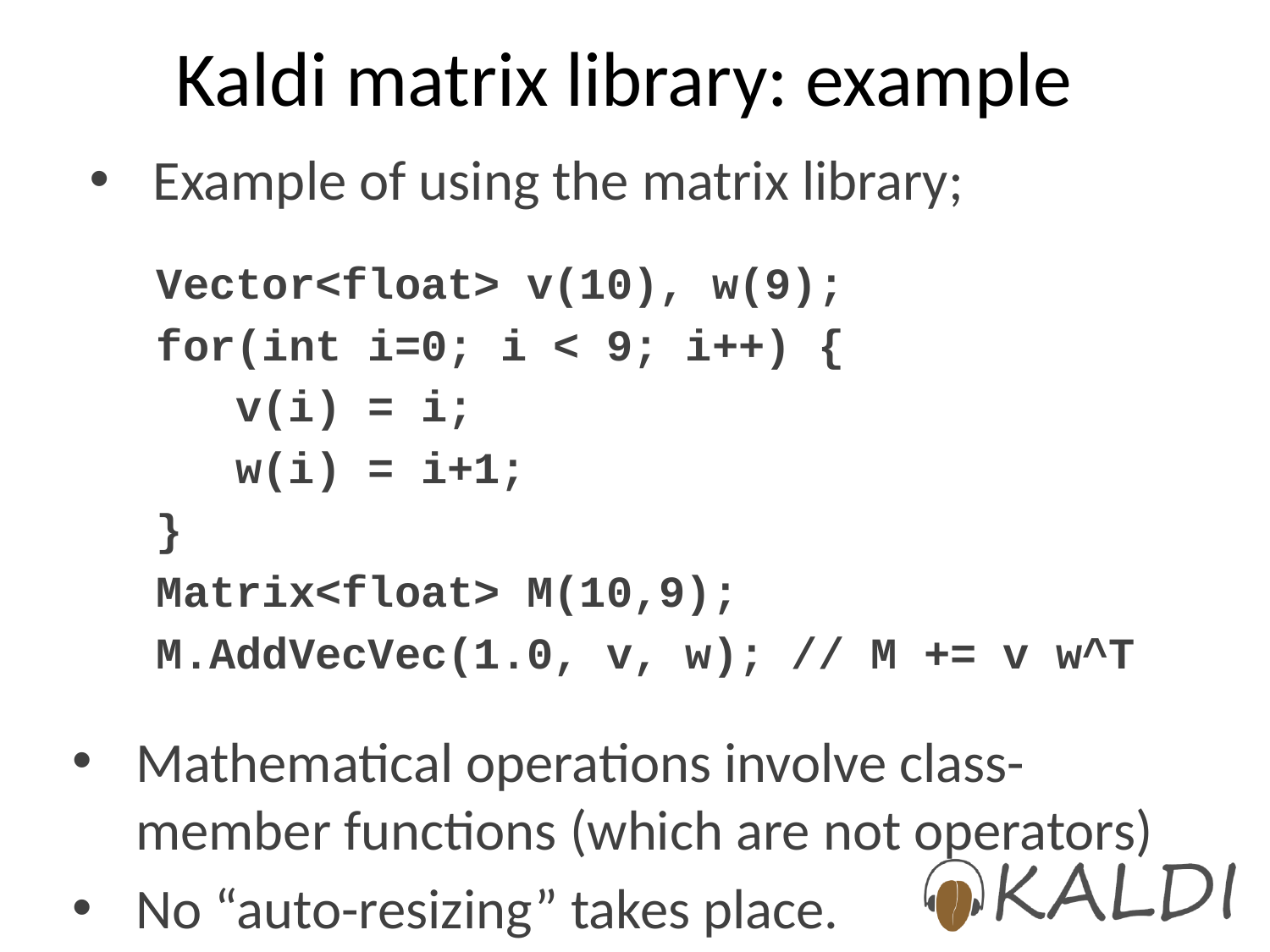

# Kaldi matrix library: example
Example of using the matrix library;
   Vector<float> v(10), w(9);
   for(int i=0; i < 9; i++) {
      v(i) = i;
      w(i) = i+1;
   }
   Matrix<float> M(10,9);
   M.AddVecVec(1.0, v, w); // M += v w^T
Mathematical operations involve class-member functions (which are not operators)
No “auto-resizing” takes place.